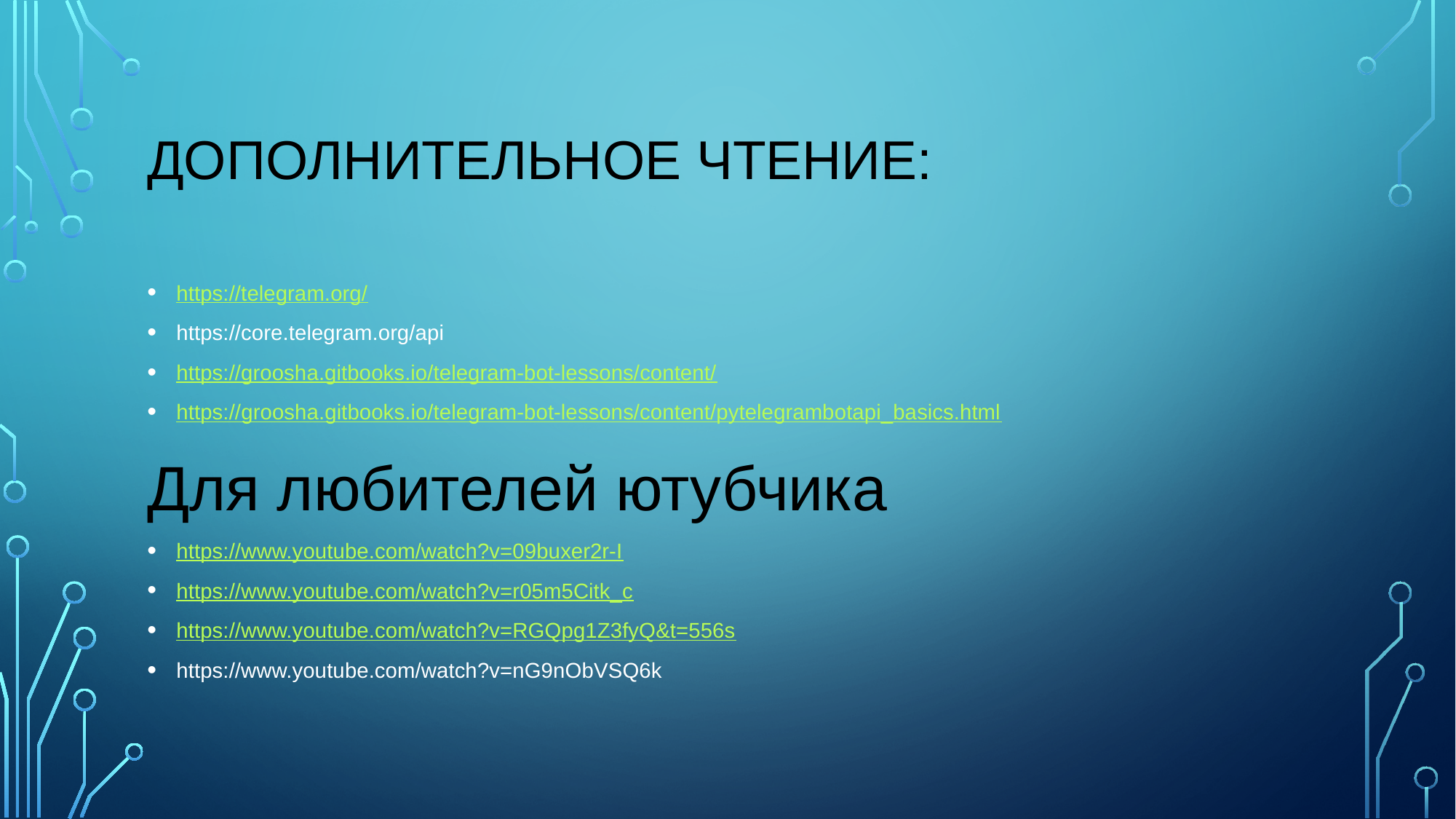

# Дополнительное чтение:
https://telegram.org/
https://core.telegram.org/api
https://groosha.gitbooks.io/telegram-bot-lessons/content/
https://groosha.gitbooks.io/telegram-bot-lessons/content/pytelegrambotapi_basics.html
Для любителей ютубчика
https://www.youtube.com/watch?v=09buxer2r-I
https://www.youtube.com/watch?v=r05m5Citk_c
https://www.youtube.com/watch?v=RGQpg1Z3fyQ&t=556s
https://www.youtube.com/watch?v=nG9nObVSQ6k